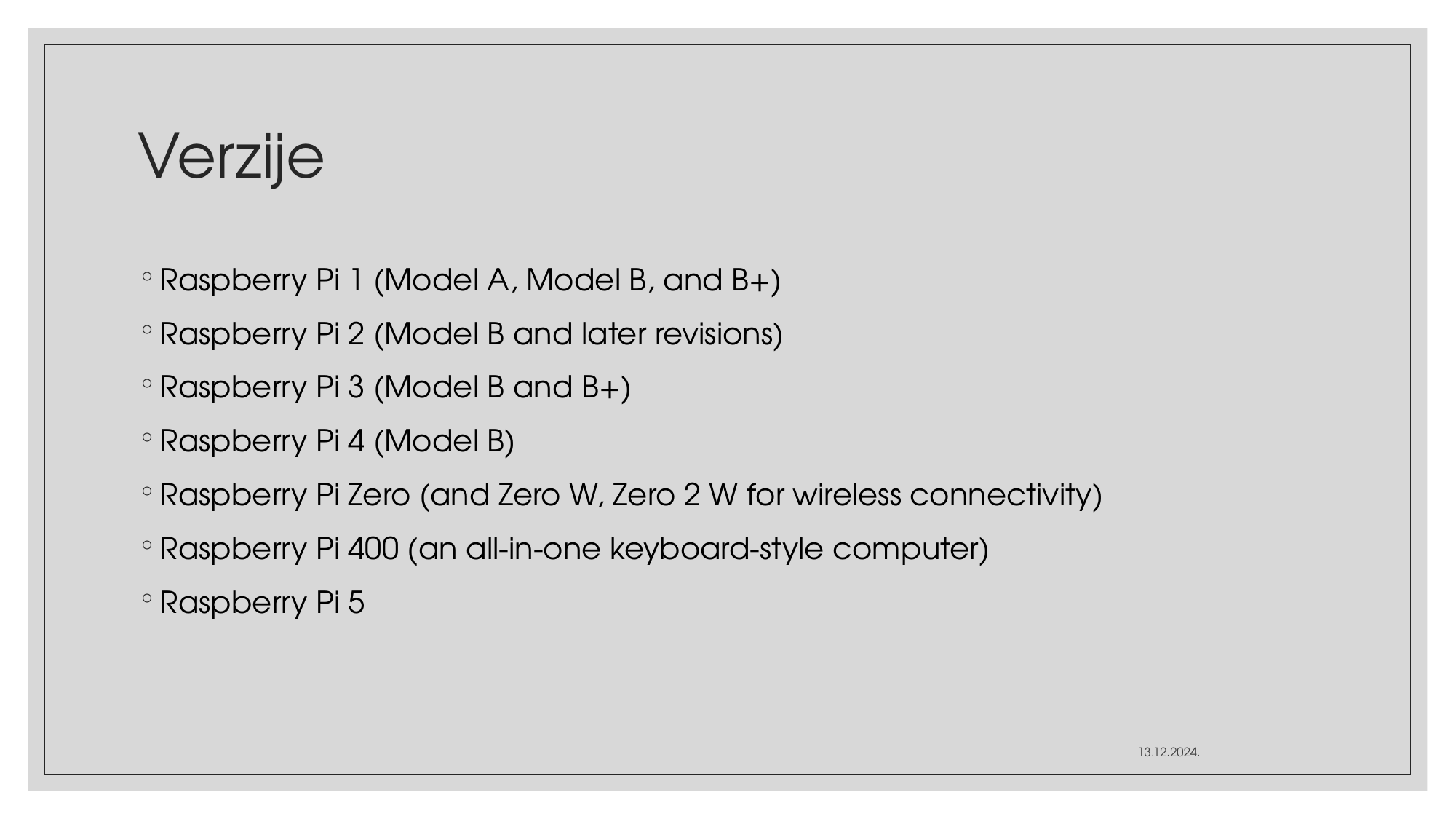

# Verzije
Raspberry Pi 1 (Model A, Model B, and B+)
Raspberry Pi 2 (Model B and later revisions)
Raspberry Pi 3 (Model B and B+)
Raspberry Pi 4 (Model B)
Raspberry Pi Zero (and Zero W, Zero 2 W for wireless connectivity)
Raspberry Pi 400 (an all-in-one keyboard-style computer)
Raspberry Pi 5
13.12.2024.